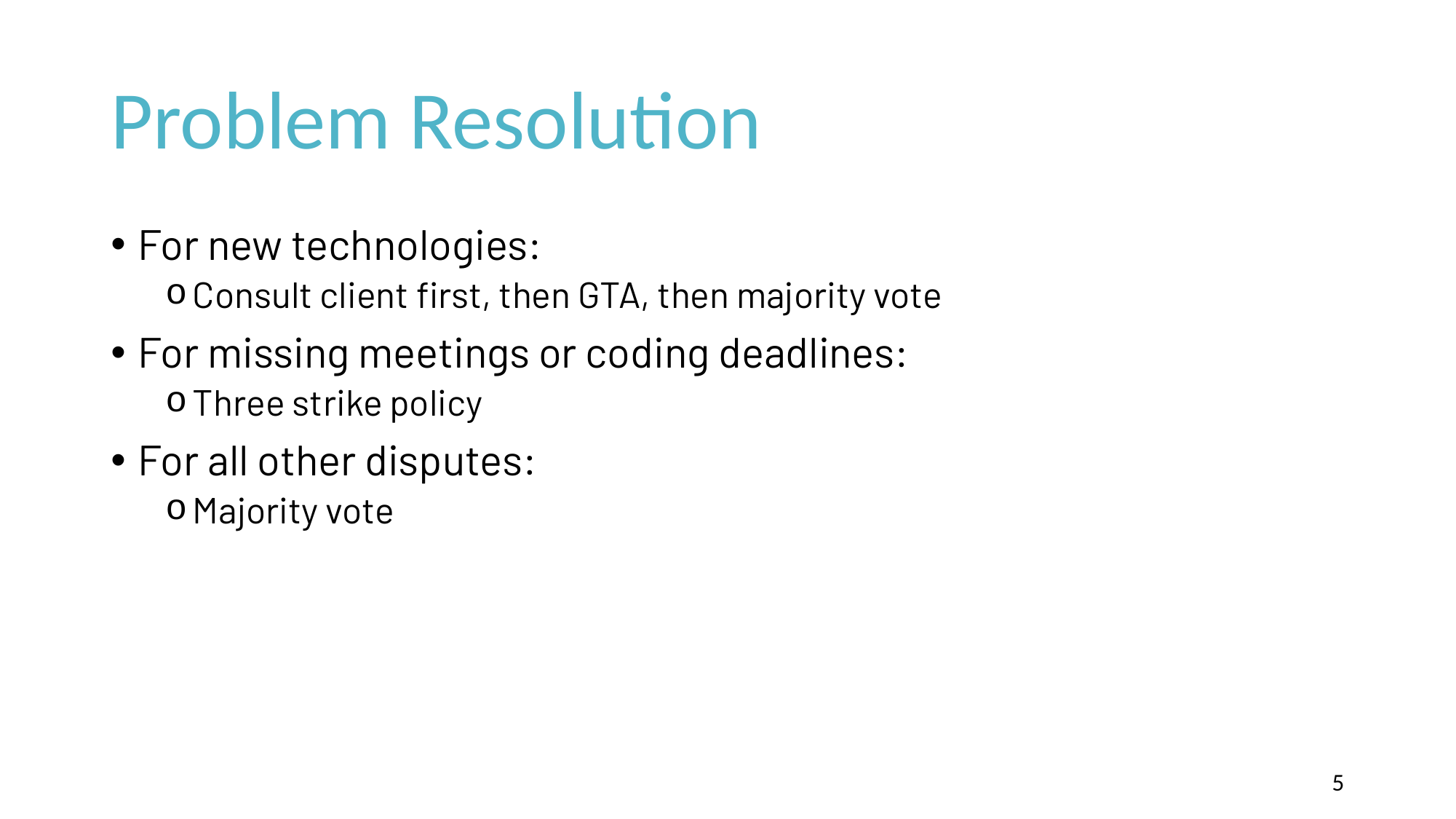

# Problem Resolution
For new technologies:
Consult client first, then GTA, then majority vote
For missing meetings or coding deadlines:
Three strike policy
For all other disputes:
Majority vote

5